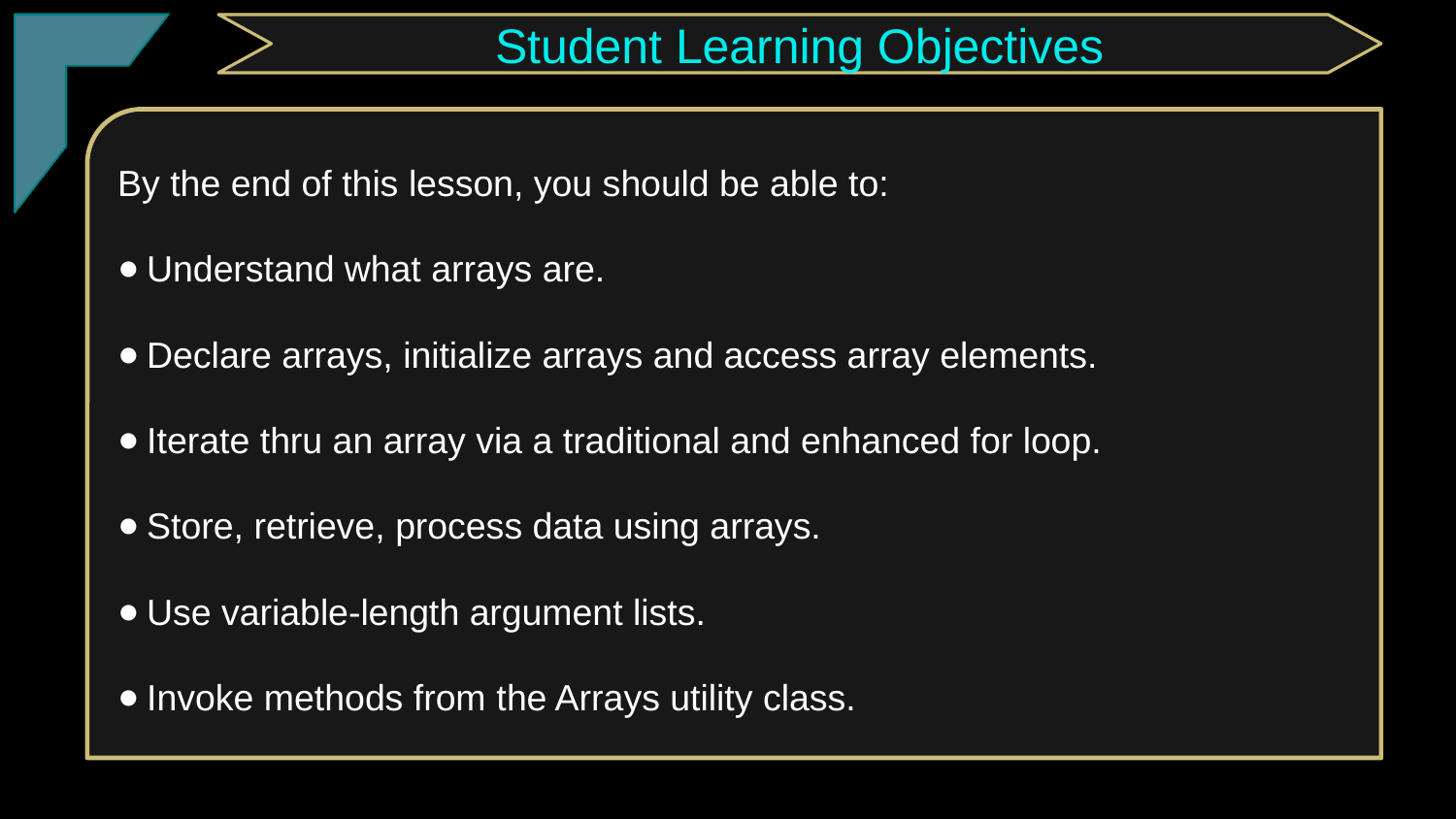

TClark
Student Learning Objectives
By the end of this lesson, you should be able to:
Understand what arrays are.
Declare arrays, initialize arrays and access array elements.
Iterate thru an array via a traditional and enhanced for loop.
Store, retrieve, process data using arrays.
Use variable-length argument lists.
Invoke methods from the Arrays utility class.